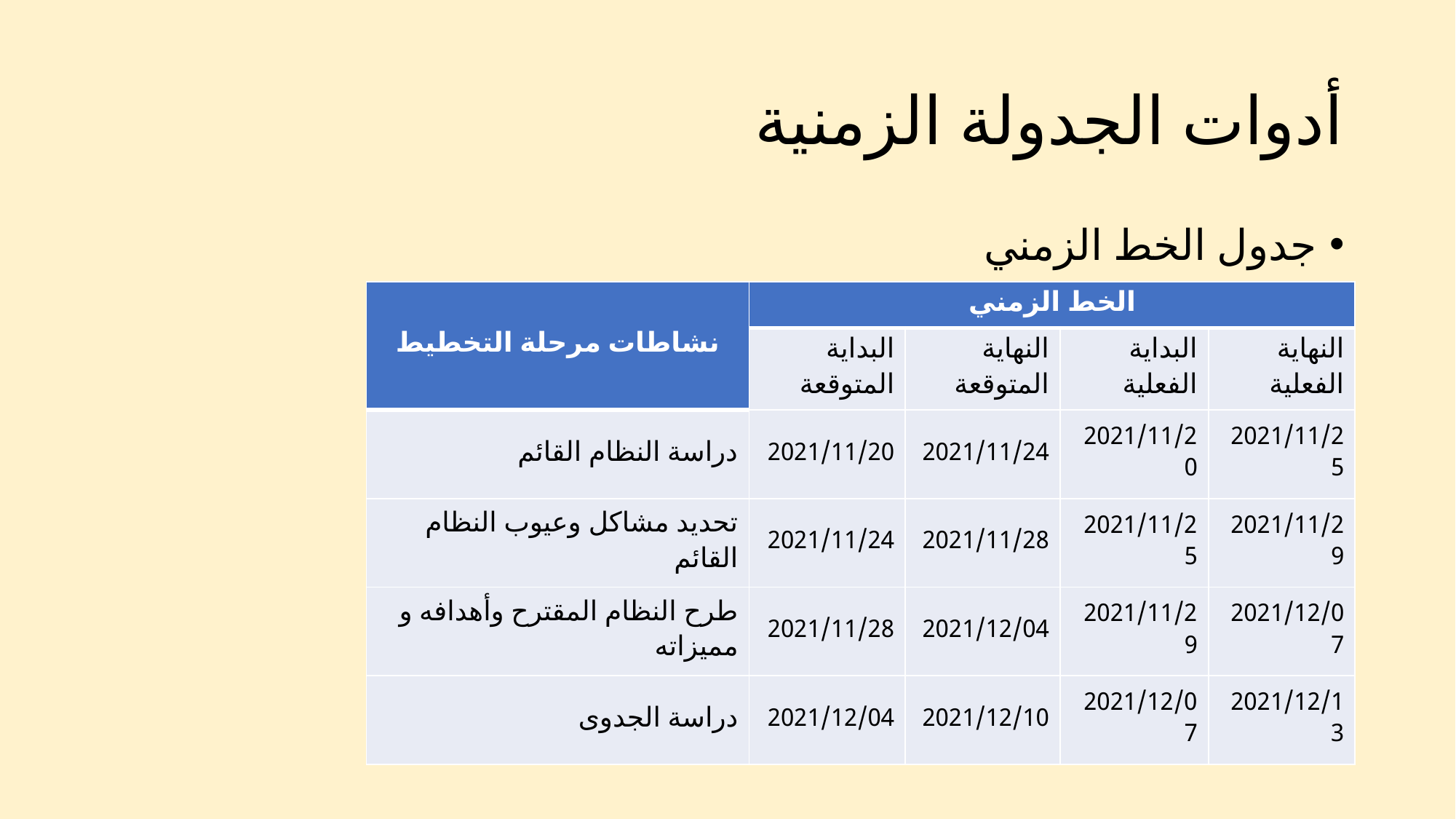

# أدوات الجدولة الزمنية
جدول الخط الزمني
| نشاطات مرحلة التخطيط | الخط الزمني |  |  |  |
| --- | --- | --- | --- | --- |
|  | البداية المتوقعة | النهاية المتوقعة | البداية الفعلية | النهاية الفعلية |
| دراسة النظام القائم | 2021/11/20 | 2021/11/24 | 2021/11/20 | 2021/11/25 |
| تحديد مشاكل وعيوب النظام القائم | 2021/11/24 | 2021/11/28 | 2021/11/25 | 2021/11/29 |
| طرح النظام المقترح وأهدافه و مميزاته | 2021/11/28 | 2021/12/04 | 2021/11/29 | 2021/12/07 |
| دراسة الجدوى | 2021/12/04 | 2021/12/10 | 2021/12/07 | 2021/12/13 |